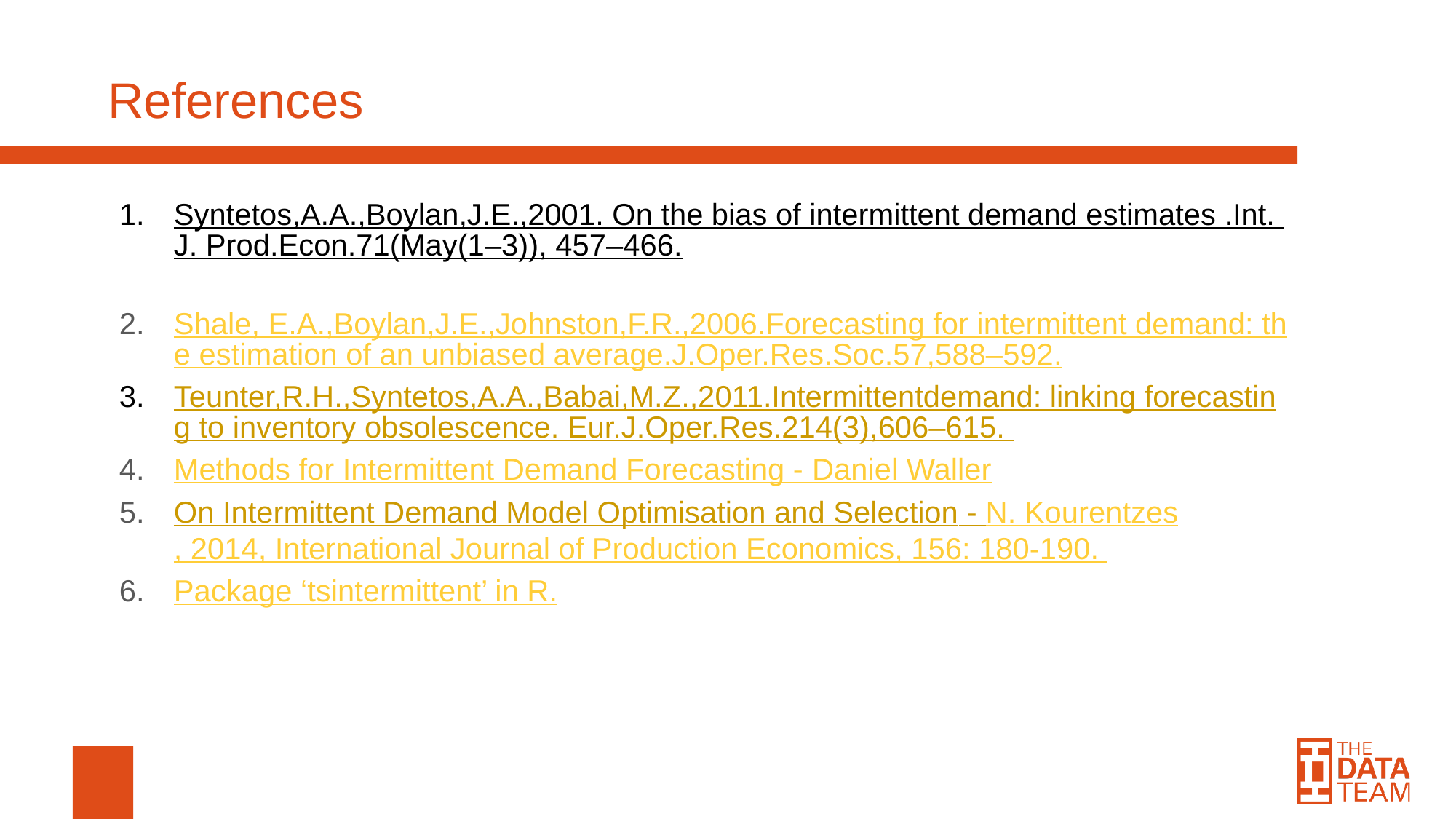

# References
Syntetos,A.A.,Boylan,J.E.,2001. On the bias of intermittent demand estimates .Int. J. Prod.Econ.71(May(1–3)), 457–466.
Shale, E.A.,Boylan,J.E.,Johnston,F.R.,2006.Forecasting for intermittent demand: the estimation of an unbiased average.J.Oper.Res.Soc.57,588–592.
Teunter,R.H.,Syntetos,A.A.,Babai,M.Z.,2011.Intermittentdemand: linking forecasting to inventory obsolescence. Eur.J.Oper.Res.214(3),606–615.
Methods for Intermittent Demand Forecasting - Daniel Waller
On Intermittent Demand Model Optimisation and Selection - N. Kourentzes, 2014, International Journal of Production Economics, 156: 180-190.
Package ‘tsintermittent’ in R.